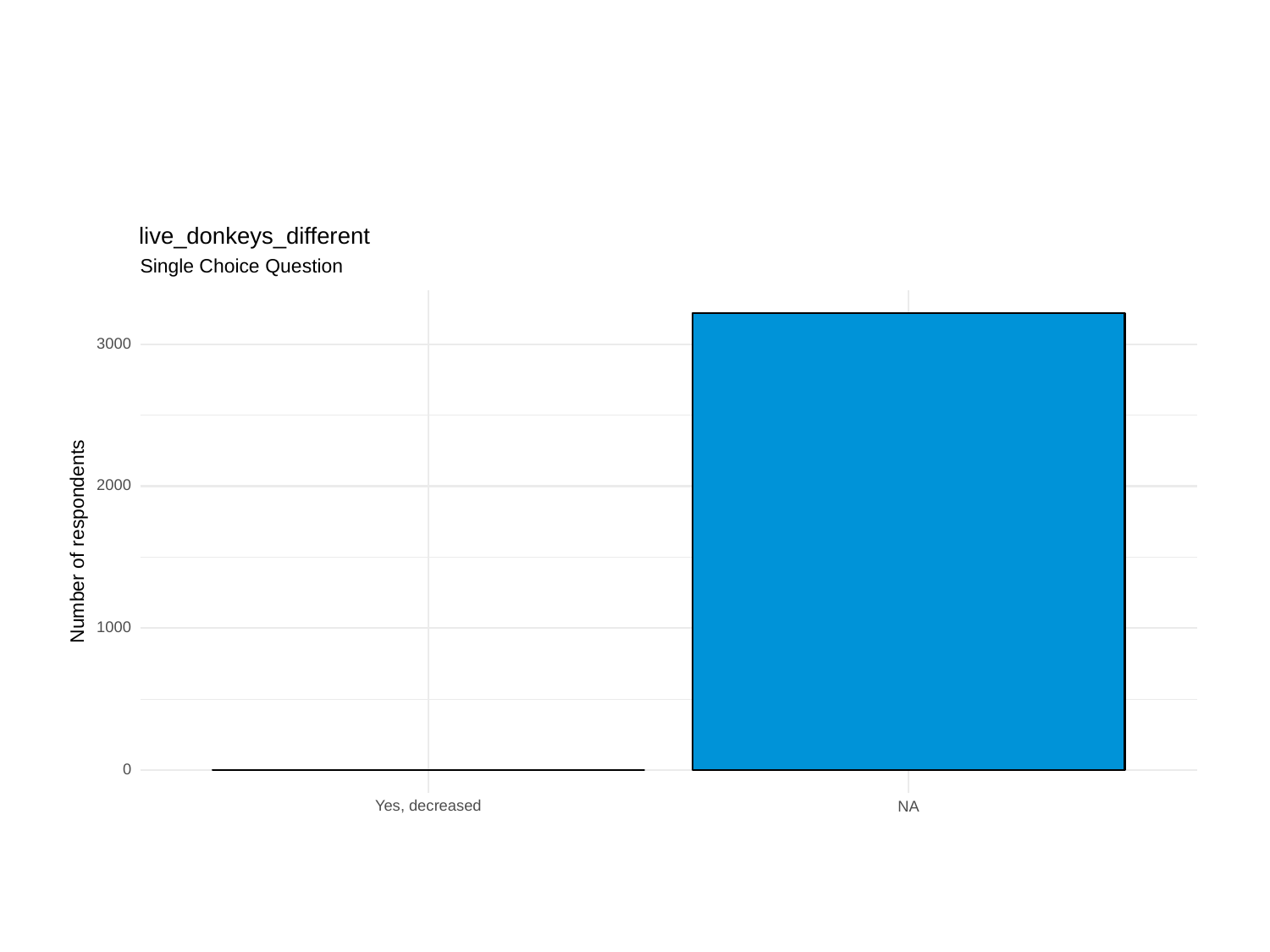

live_donkeys_different
Single Choice Question

3000

2000

Number of respondents

1000

0

Yes, decreased
NA